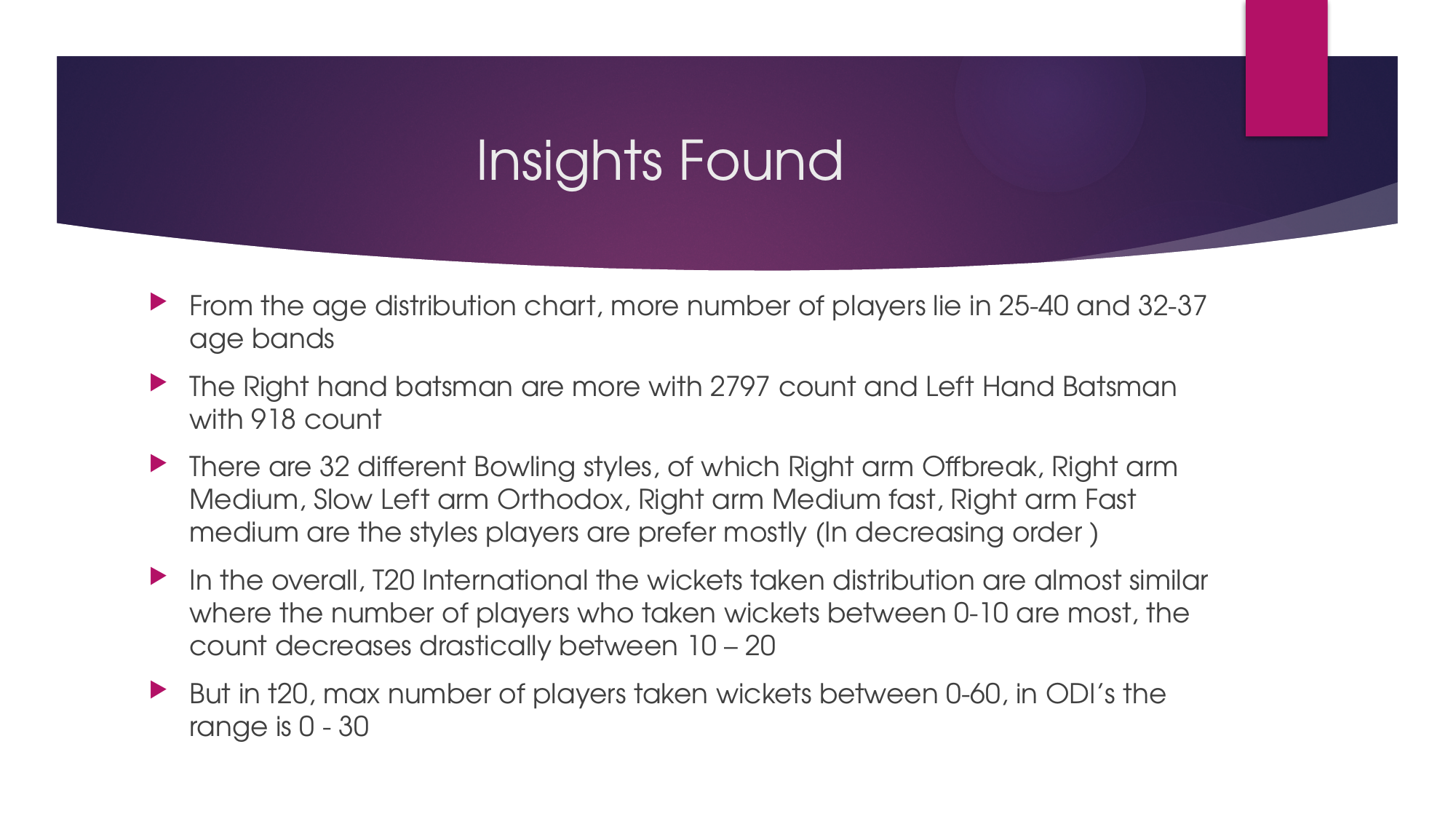

# Insights Found
From the age distribution chart, more number of players lie in 25-40 and 32-37 age bands
The Right hand batsman are more with 2797 count and Left Hand Batsman with 918 count
There are 32 different Bowling styles, of which Right arm Offbreak, Right arm Medium, Slow Left arm Orthodox, Right arm Medium fast, Right arm Fast medium are the styles players are prefer mostly (In decreasing order )
In the overall, T20 International the wickets taken distribution are almost similar where the number of players who taken wickets between 0-10 are most, the count decreases drastically between 10 – 20
But in t20, max number of players taken wickets between 0-60, in ODI’s the range is 0 - 30